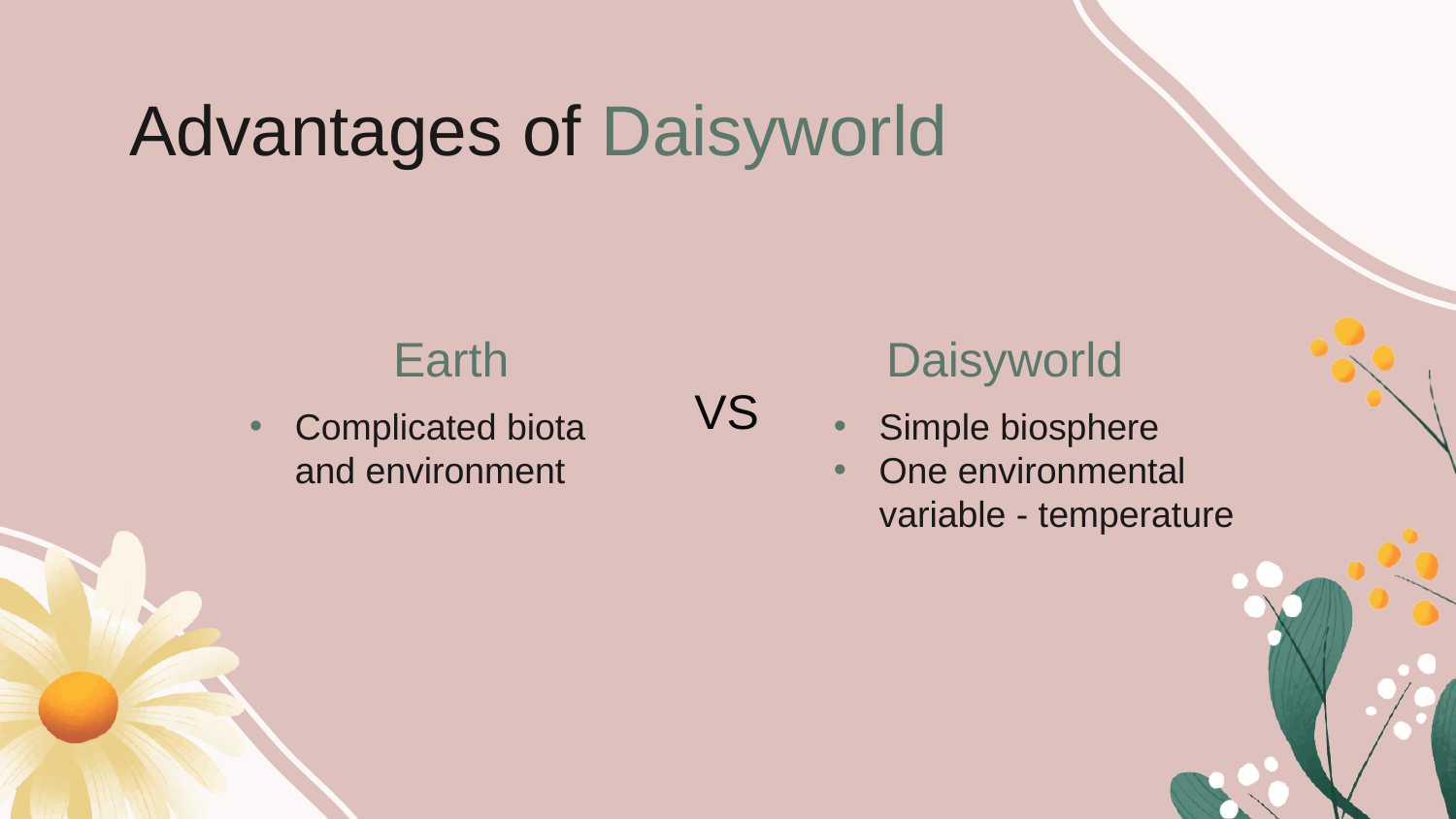

# Advantages of Daisyworld
Earth
Daisyworld
VS
Complicated biota and environment
Simple biosphere
One environmental variable - temperature